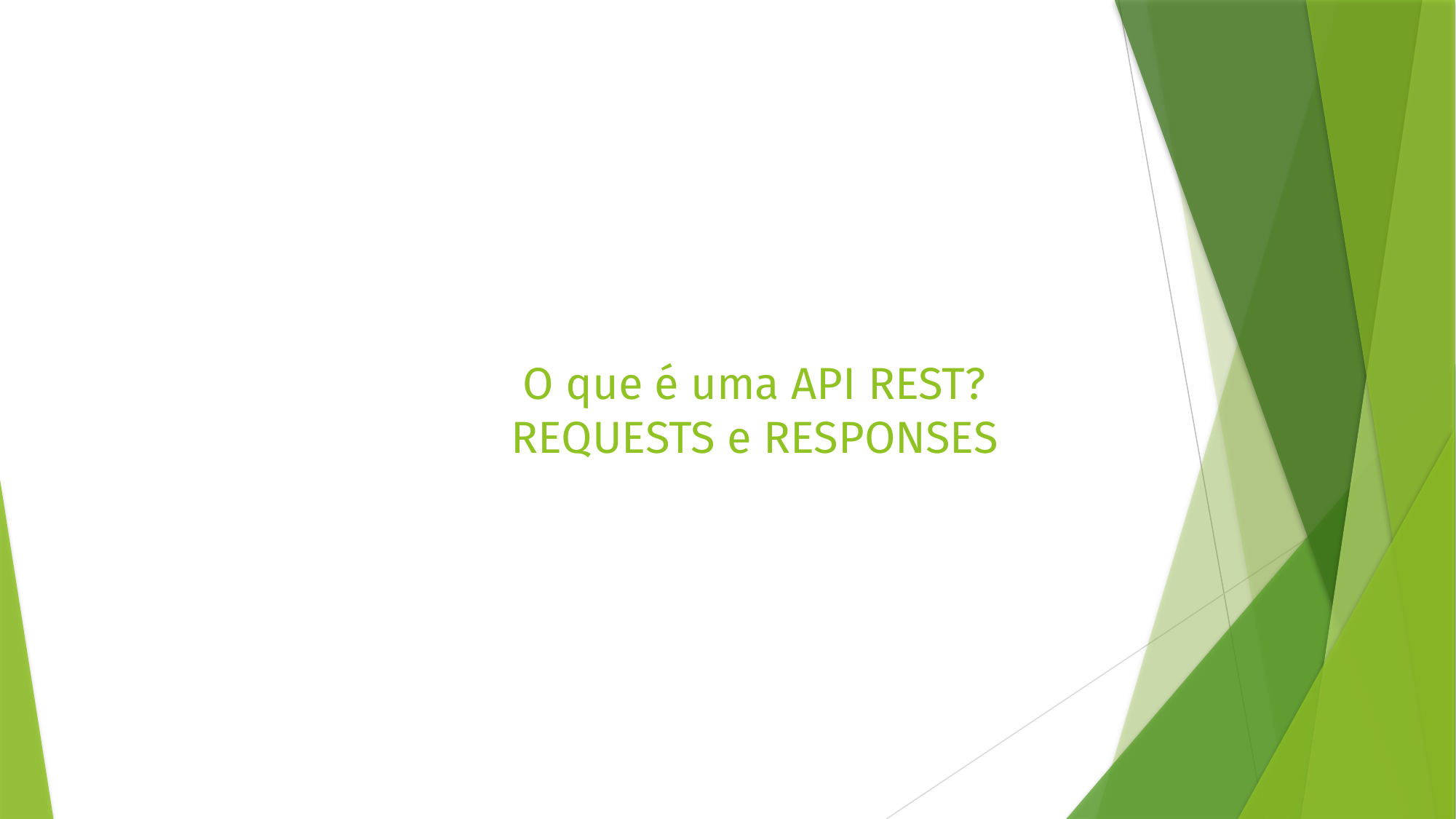

# O que é uma API REST? REQUESTS e RESPONSES